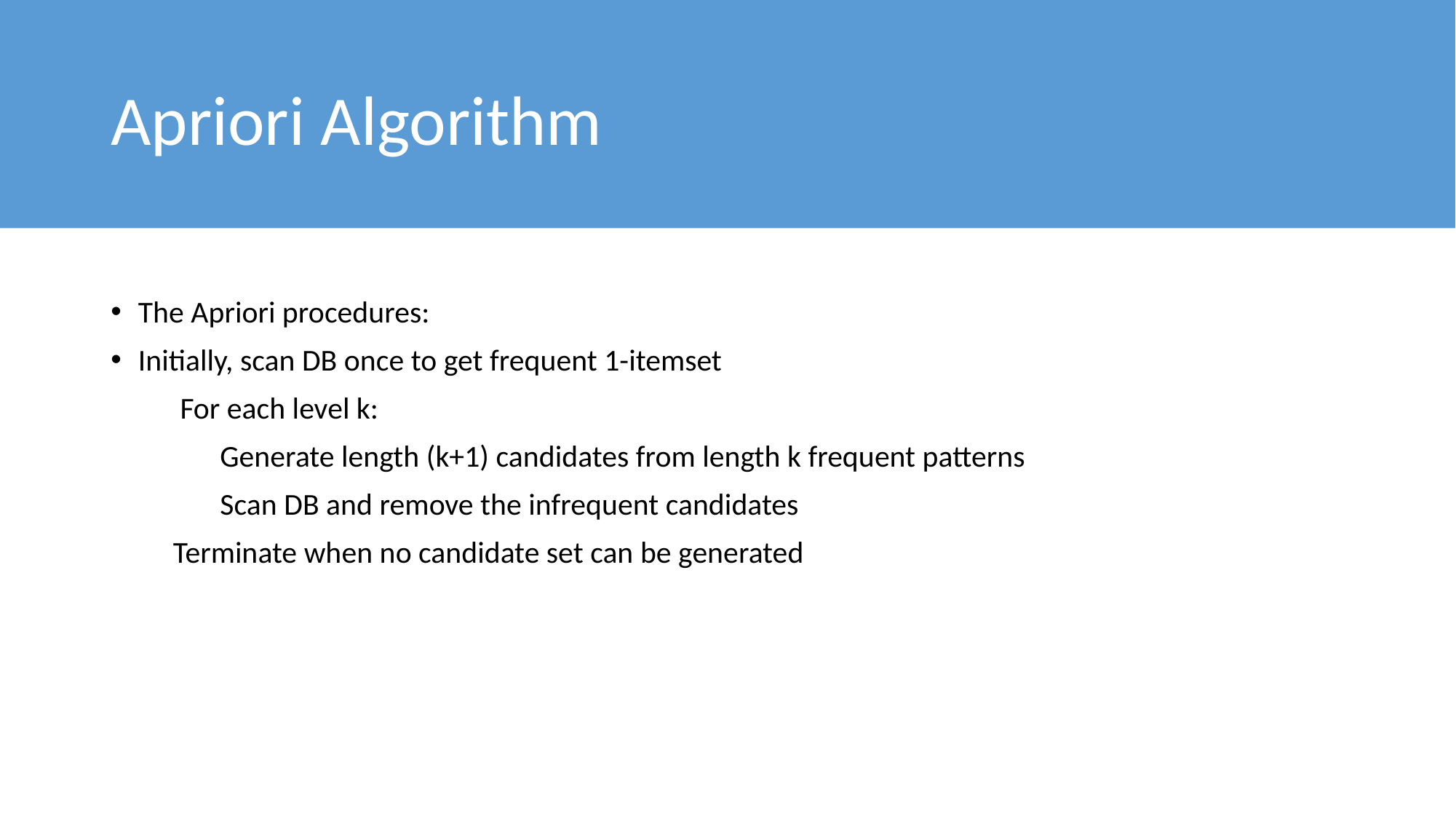

# Apriori Algorithm
The Apriori procedures:
Initially, scan DB once to get frequent 1-itemset
          For each level k:
	Generate length (k+1) candidates from length k frequent patterns
	Scan DB and remove the infrequent candidates
         Terminate when no candidate set can be generated